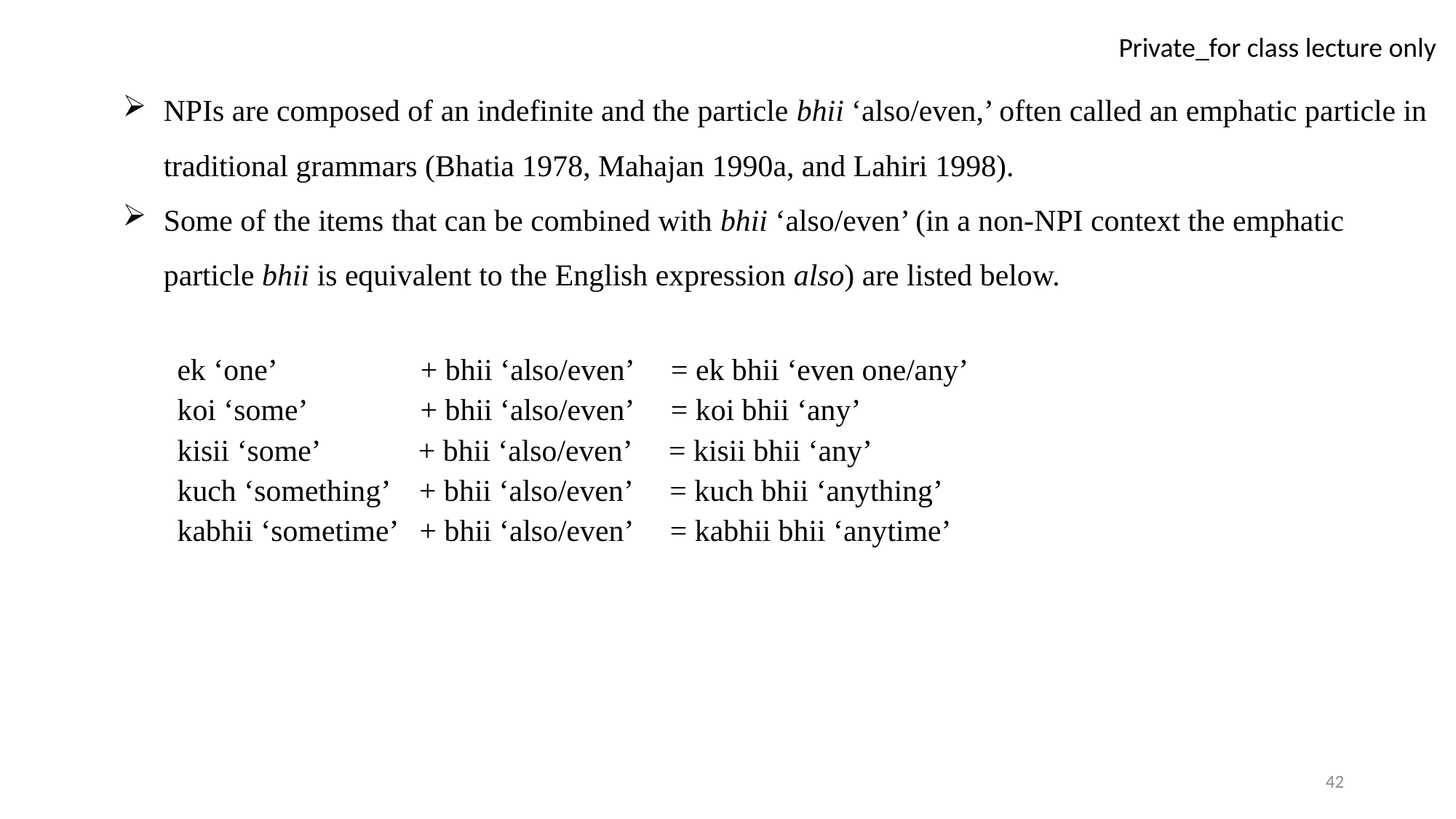

NPIs are composed of an indefinite and the particle bhii ‘also/even,’ often called an emphatic particle in traditional grammars (Bhatia 1978, Mahajan 1990a, and Lahiri 1998).
Some of the items that can be combined with bhii ‘also/even’ (in a non-NPI context the emphatic particle bhii is equivalent to the English expression also) are listed below.

ek ‘one’                   + bhii ‘also/even’     = ek bhii ‘even one/any’
koi ‘some’               + bhii ‘also/even’     = koi bhii ‘any’
kisii ‘some’             + bhii ‘also/even’     = kisii bhii ‘any’
kuch ‘something’    + bhii ‘also/even’     = kuch bhii ‘anything’
kabhii ‘sometime’   + bhii ‘also/even’     = kabhii bhii ‘anytime’
42